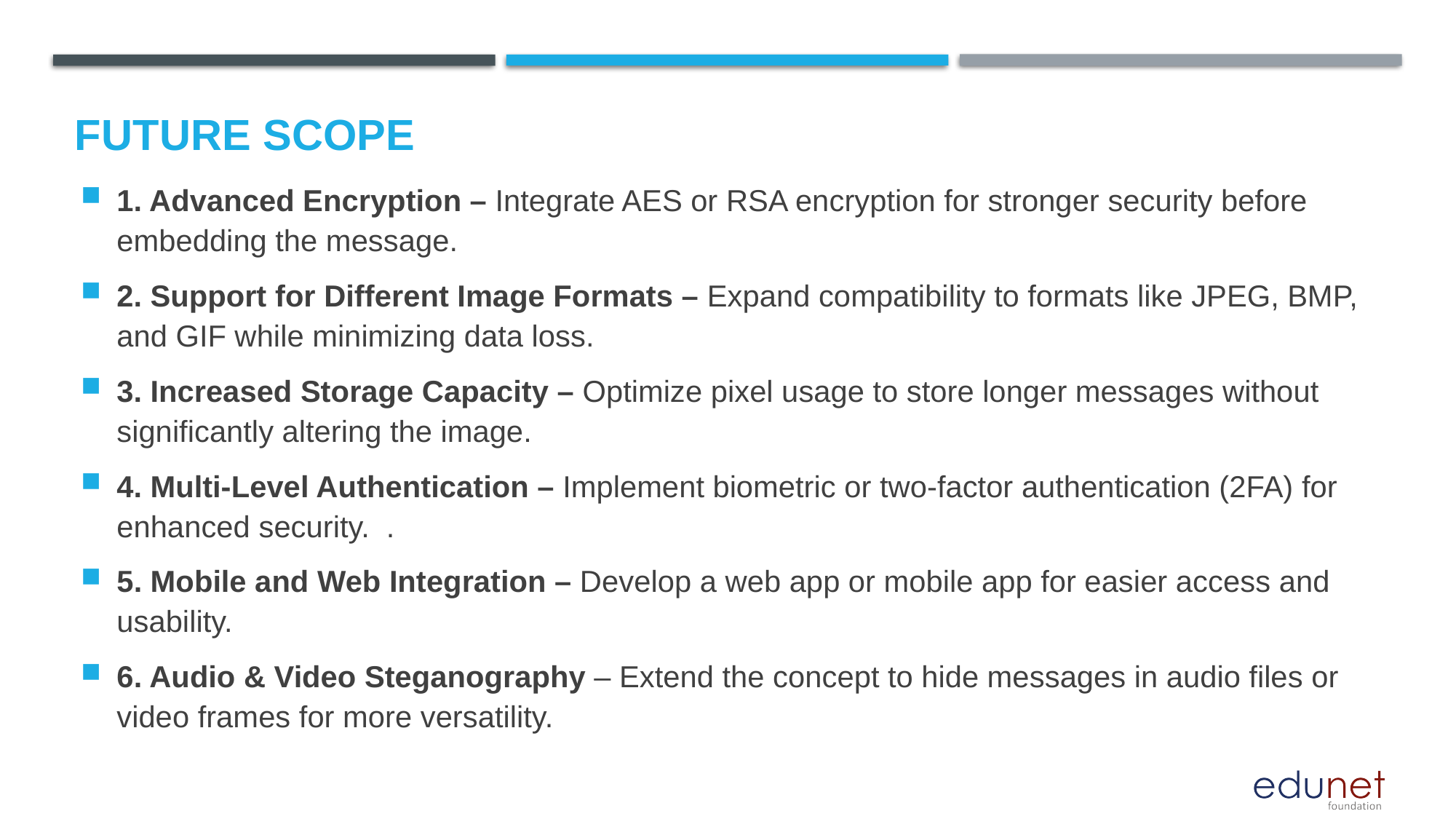

Future scope

1. Advanced Encryption – Integrate AES or RSA encryption for stronger security before embedding the message.
2. Support for Different Image Formats – Expand compatibility to formats like JPEG, BMP, and GIF while minimizing data loss.
3. Increased Storage Capacity – Optimize pixel usage to store longer messages without significantly altering the image.
4. Multi-Level Authentication – Implement biometric or two-factor authentication (2FA) for enhanced security.  .
5. Mobile and Web Integration – Develop a web app or mobile app for easier access and usability.
6. Audio & Video Steganography – Extend the concept to hide messages in audio files or video frames for more versatility.